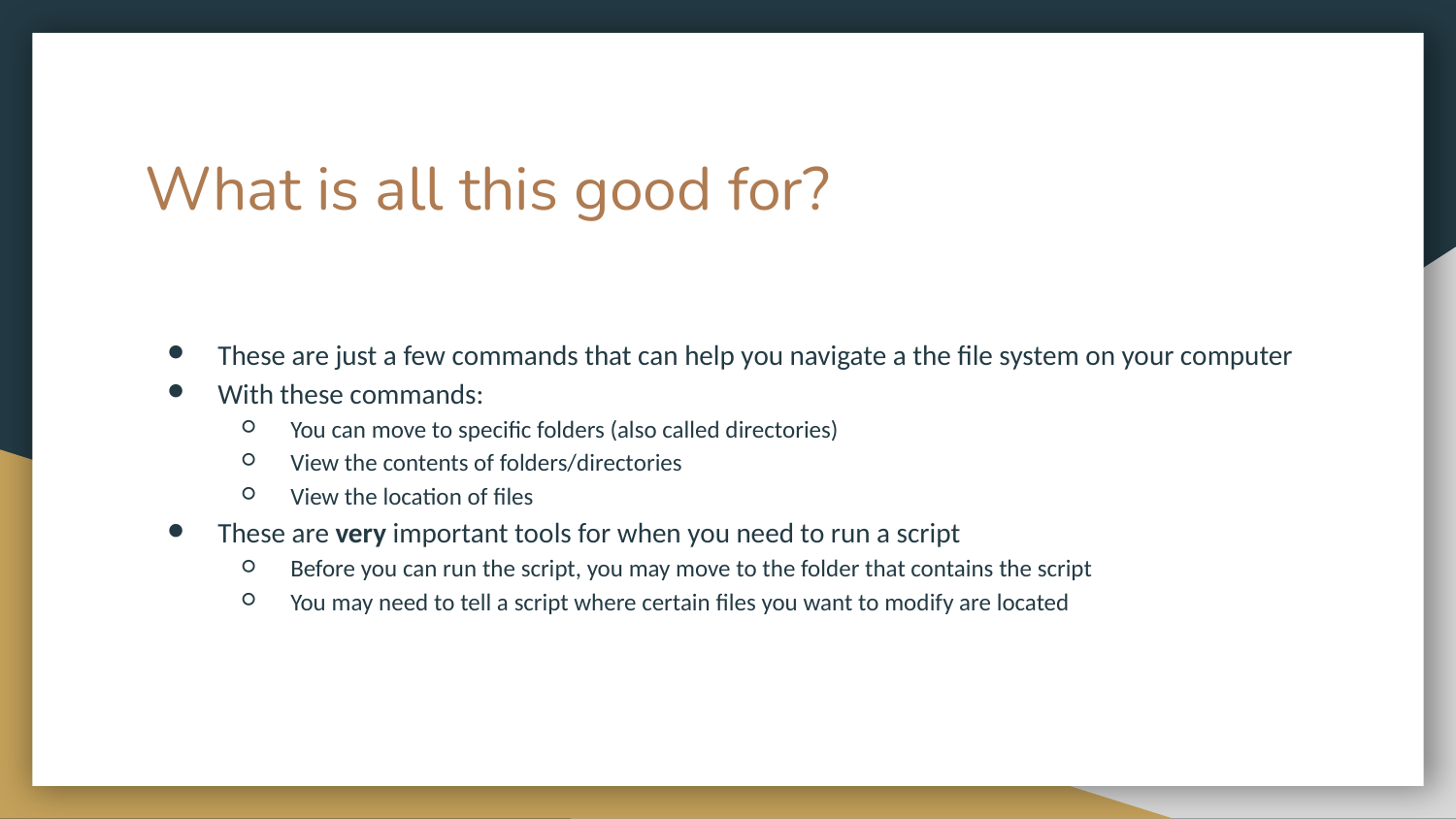

# What is all this good for?
These are just a few commands that can help you navigate a the file system on your computer
With these commands:
You can move to specific folders (also called directories)
View the contents of folders/directories
View the location of files
These are very important tools for when you need to run a script
Before you can run the script, you may move to the folder that contains the script
You may need to tell a script where certain files you want to modify are located